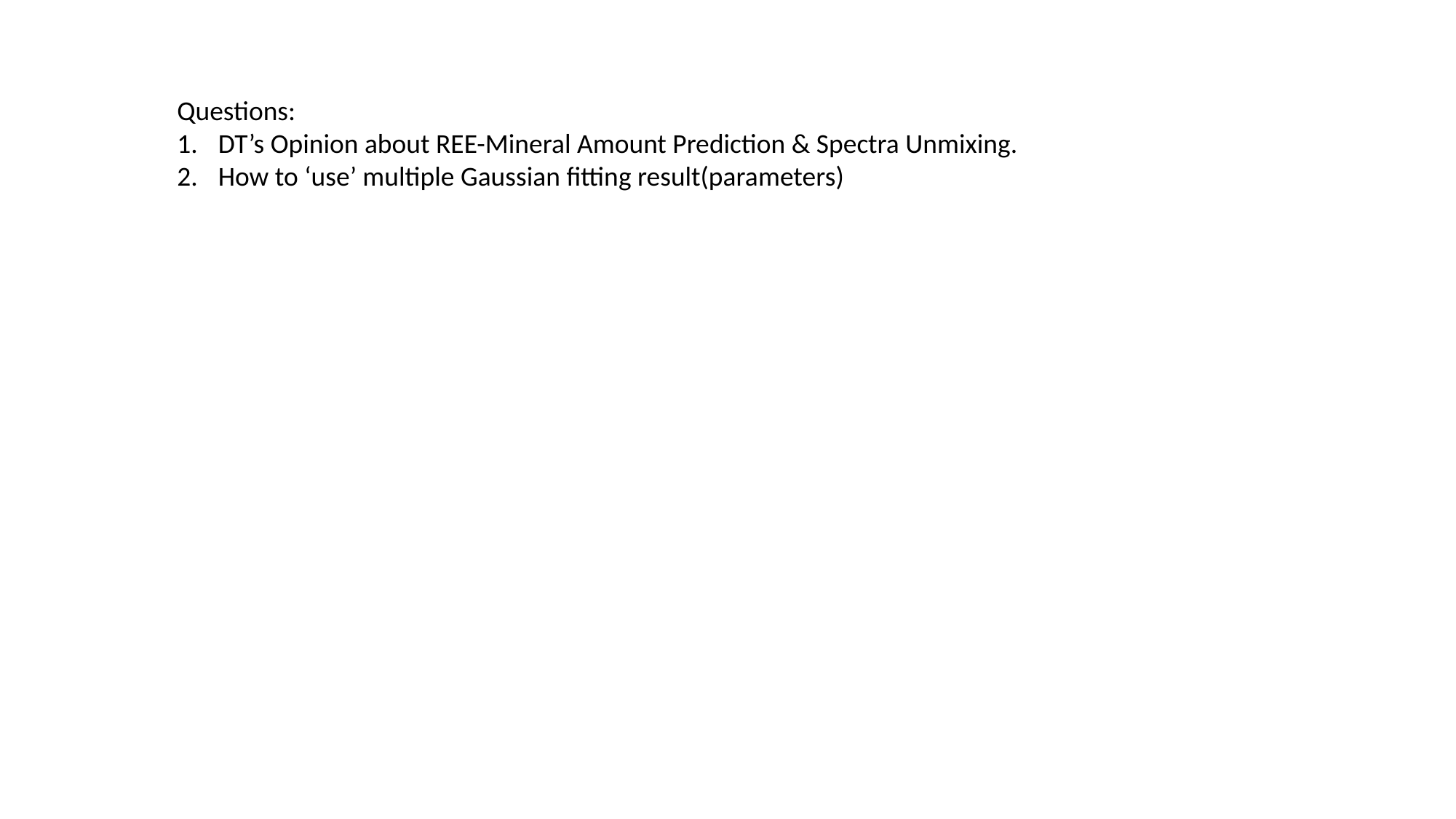

Questions:
DT’s Opinion about REE-Mineral Amount Prediction & Spectra Unmixing.
How to ‘use’ multiple Gaussian fitting result(parameters)